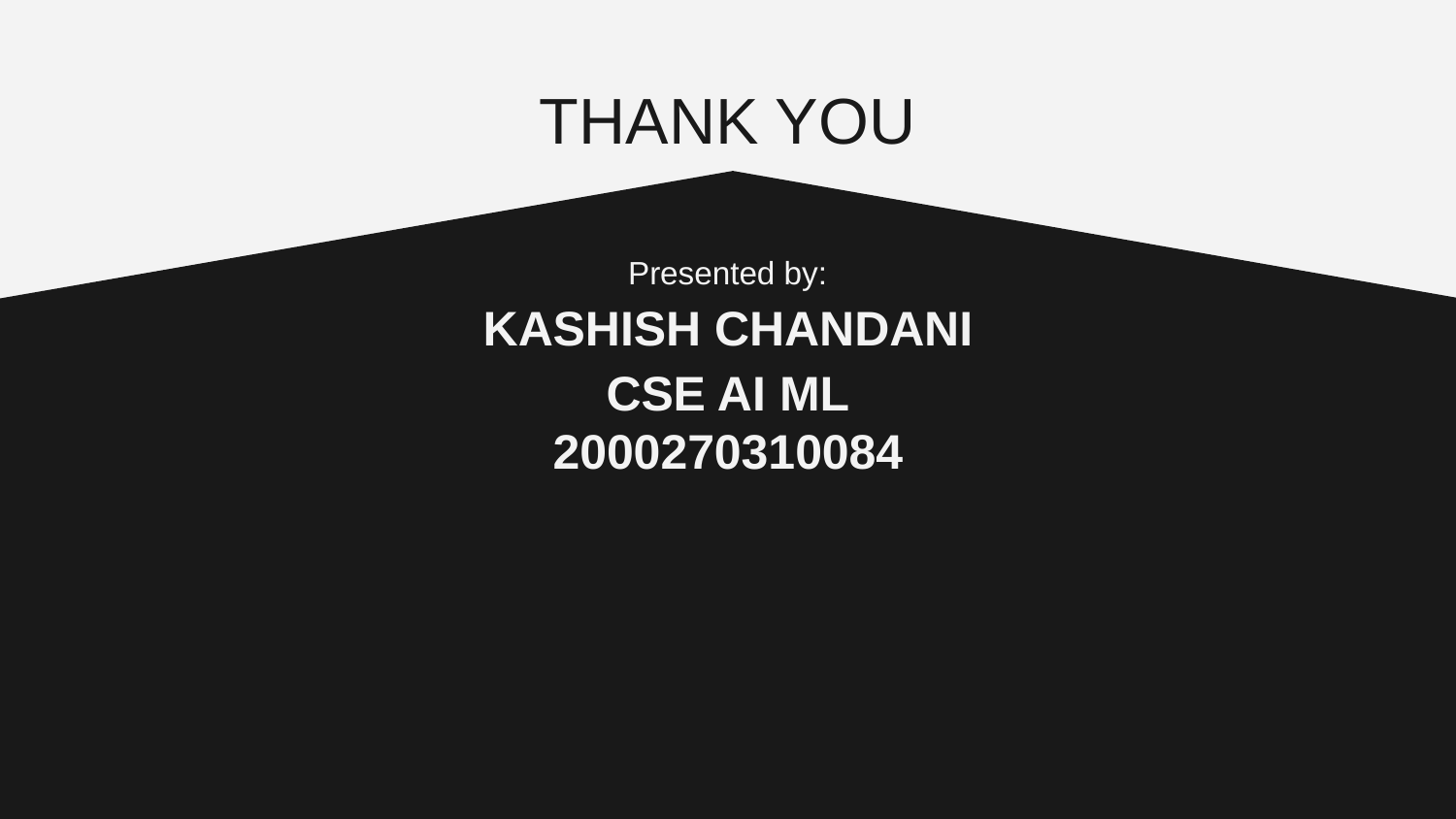

# THANK YOU
Presented by:
KASHISH CHANDANI
CSE AI ML
2000270310084